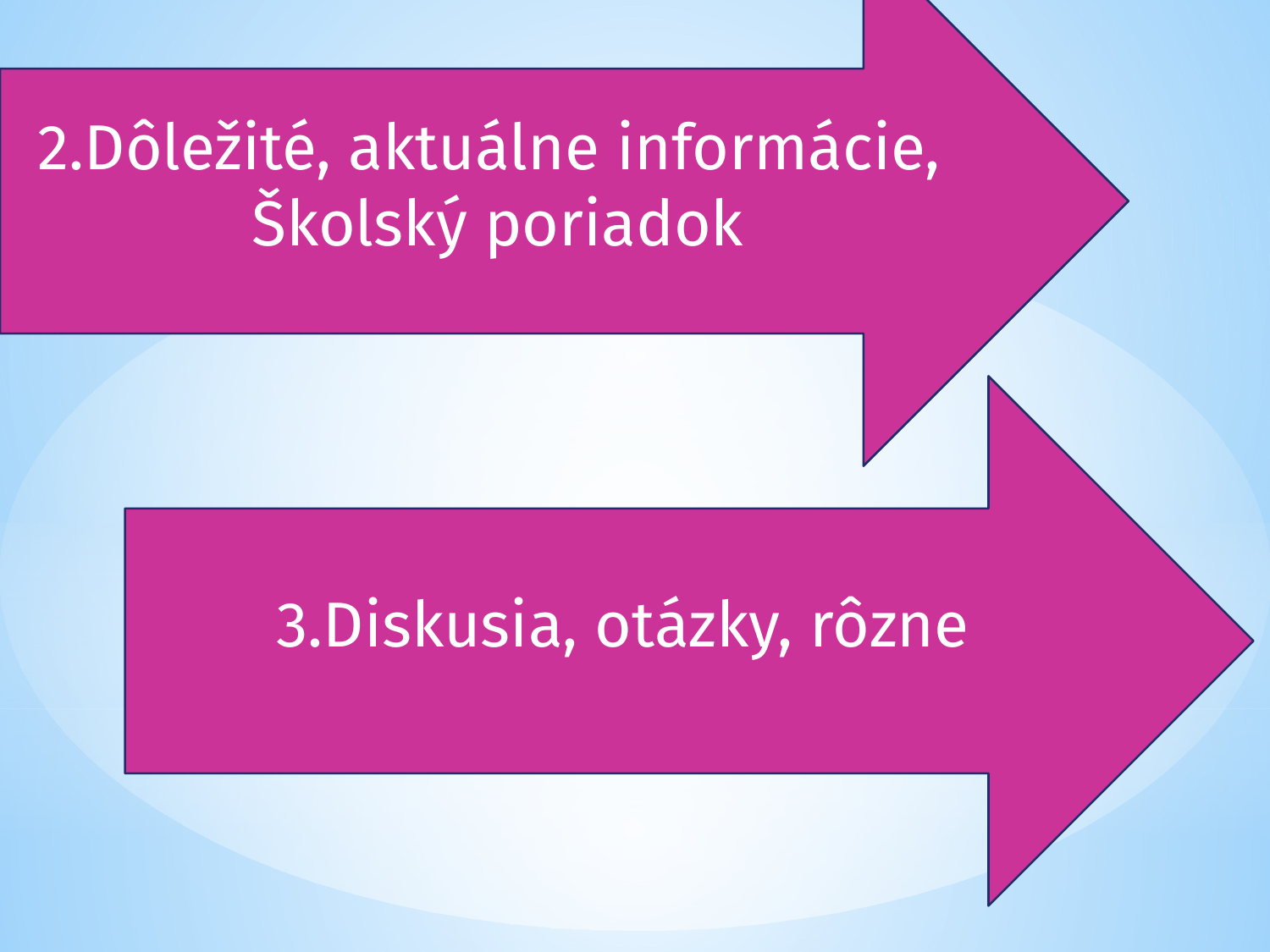

2.Dôležité, aktuálne informácie,  Školský poriadok

3.Diskusia, otázky, rôzne

#